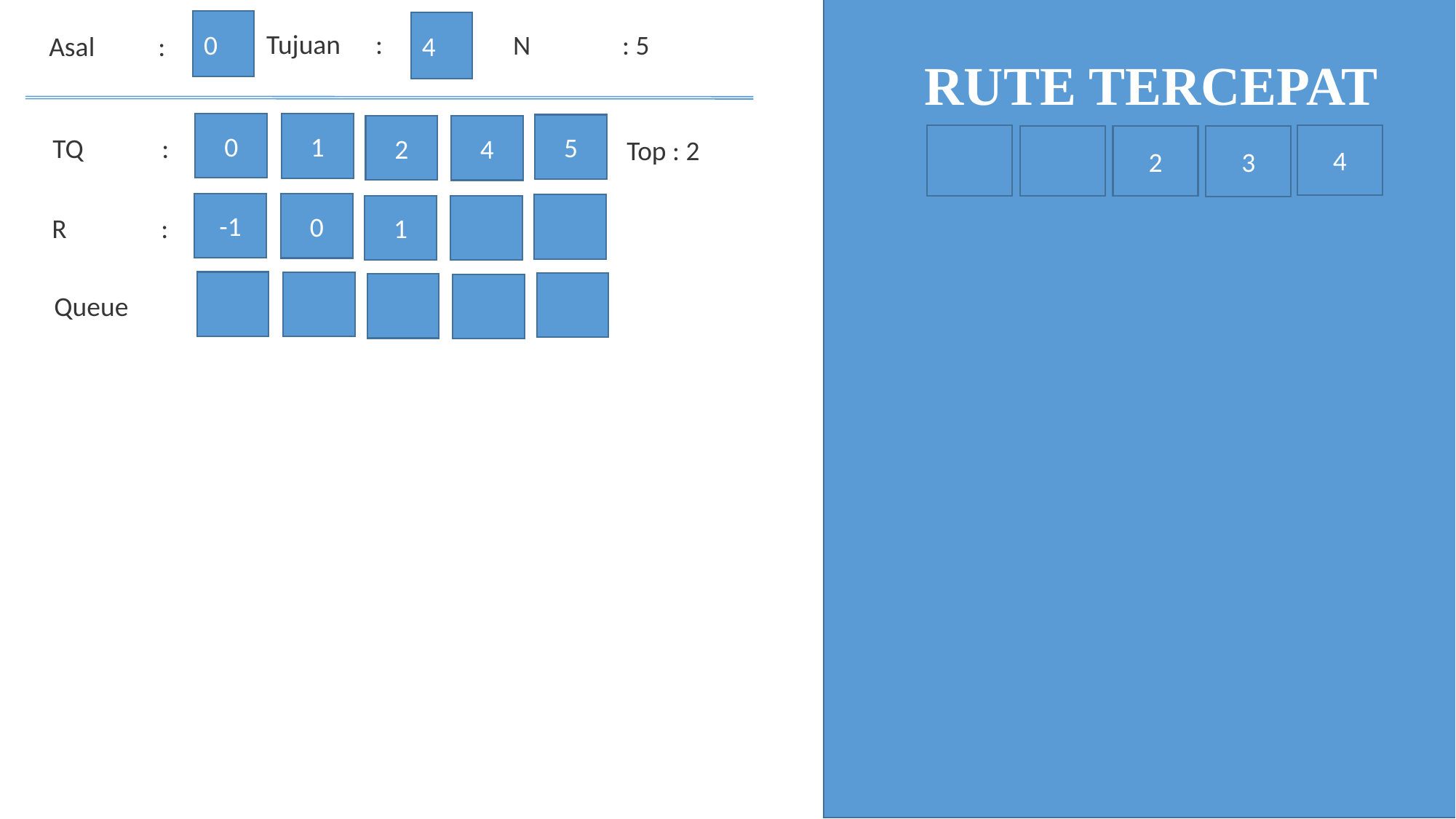

0
4
Tujuan	:
N	: 5
Asal	:
RUTE TERCEPAT
0
1
5
2
4
4
TQ	:

2
3
Top : 2
-1
0

1

R	:

Queue